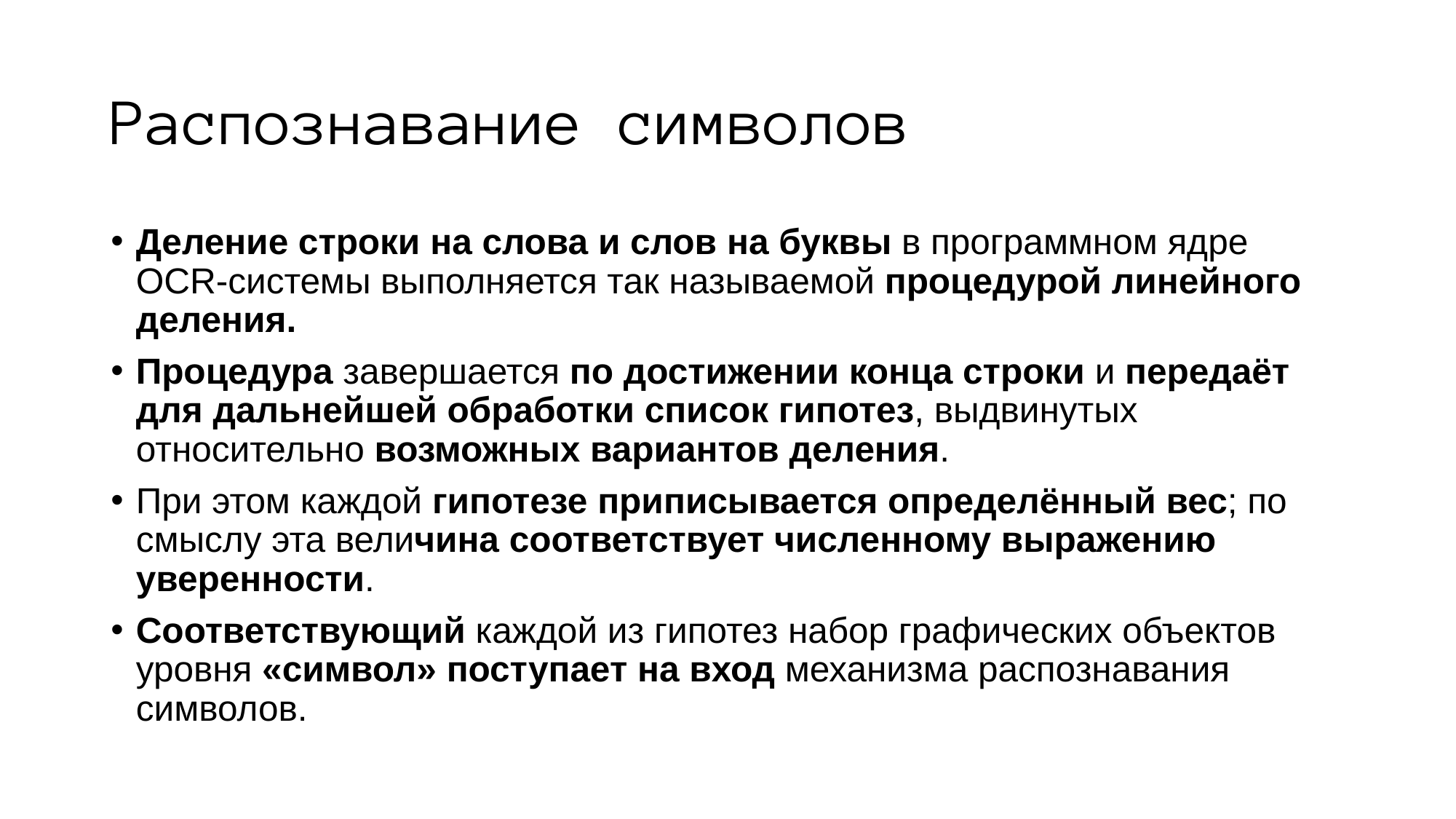

# Распознавание символов
Деление строки на слова и слов на буквы в программном ядре OCR-системы выполняется так называемой процедурой линейного деления.
Процедура завершается по достижении конца строки и передаёт для дальнейшей обработки список гипотез, выдвинутых относительно возможных вариантов деления.
При этом каждой гипотезе приписывается определённый вес; по смыслу эта величина соответствует численному выражению уверенности.
Соответствующий каждой из гипотез набор графических объектов уровня «символ» поступает на вход механизма распознавания символов.